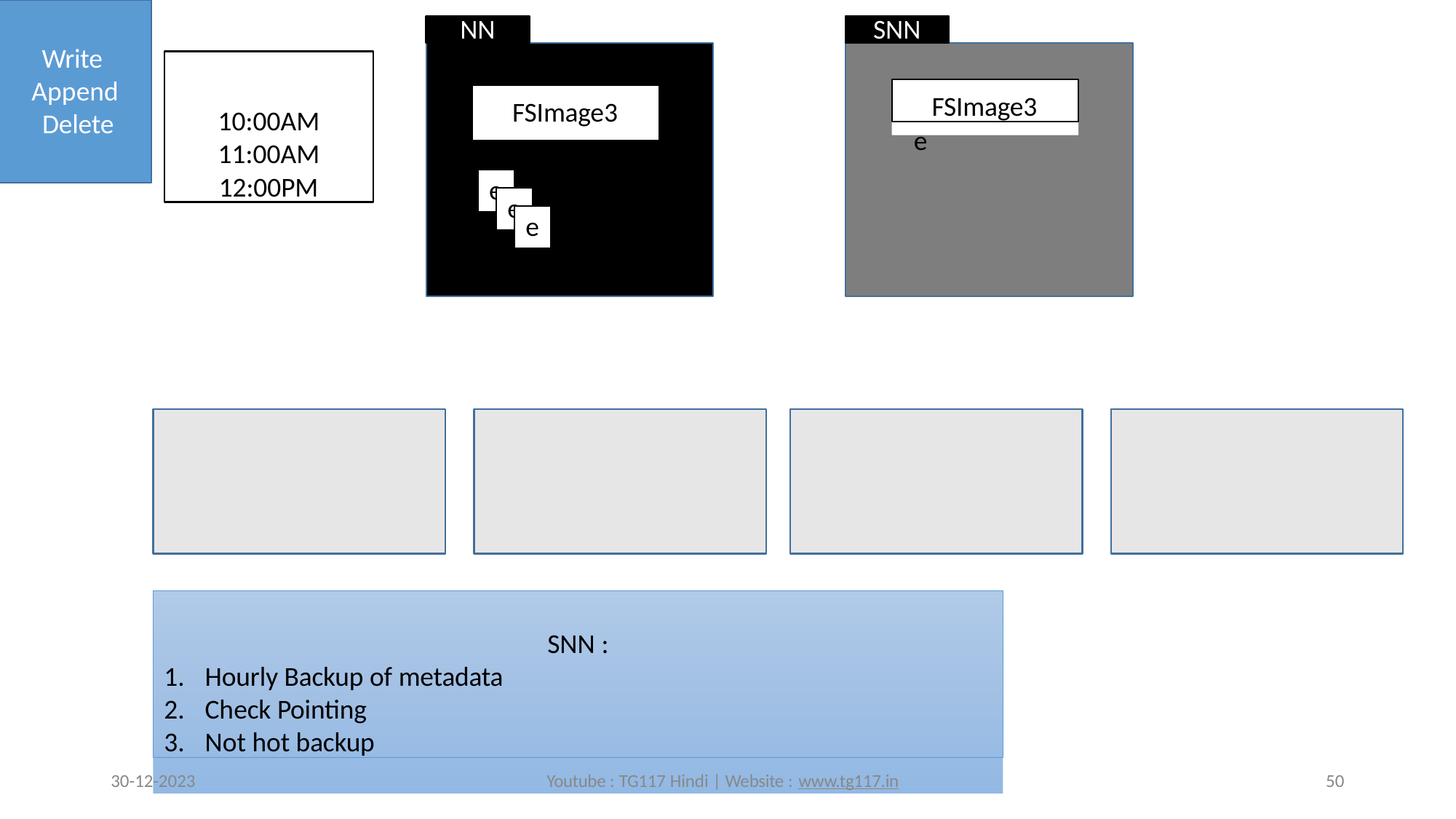

NN
SNN

Write  Append  Delete

10:00AM
11:00AM
12:00PM

FSImage3

FSImage3

e

e

e
e
e
FSImage1

FSImage2
e	e	e
e
FSImage

e

e

e

SNN :
Hourly Backup of metadata
Check Pointing
Not hot backup
30-12-2023
Youtube : TG117 Hindi | Website : www.tg117.in
50